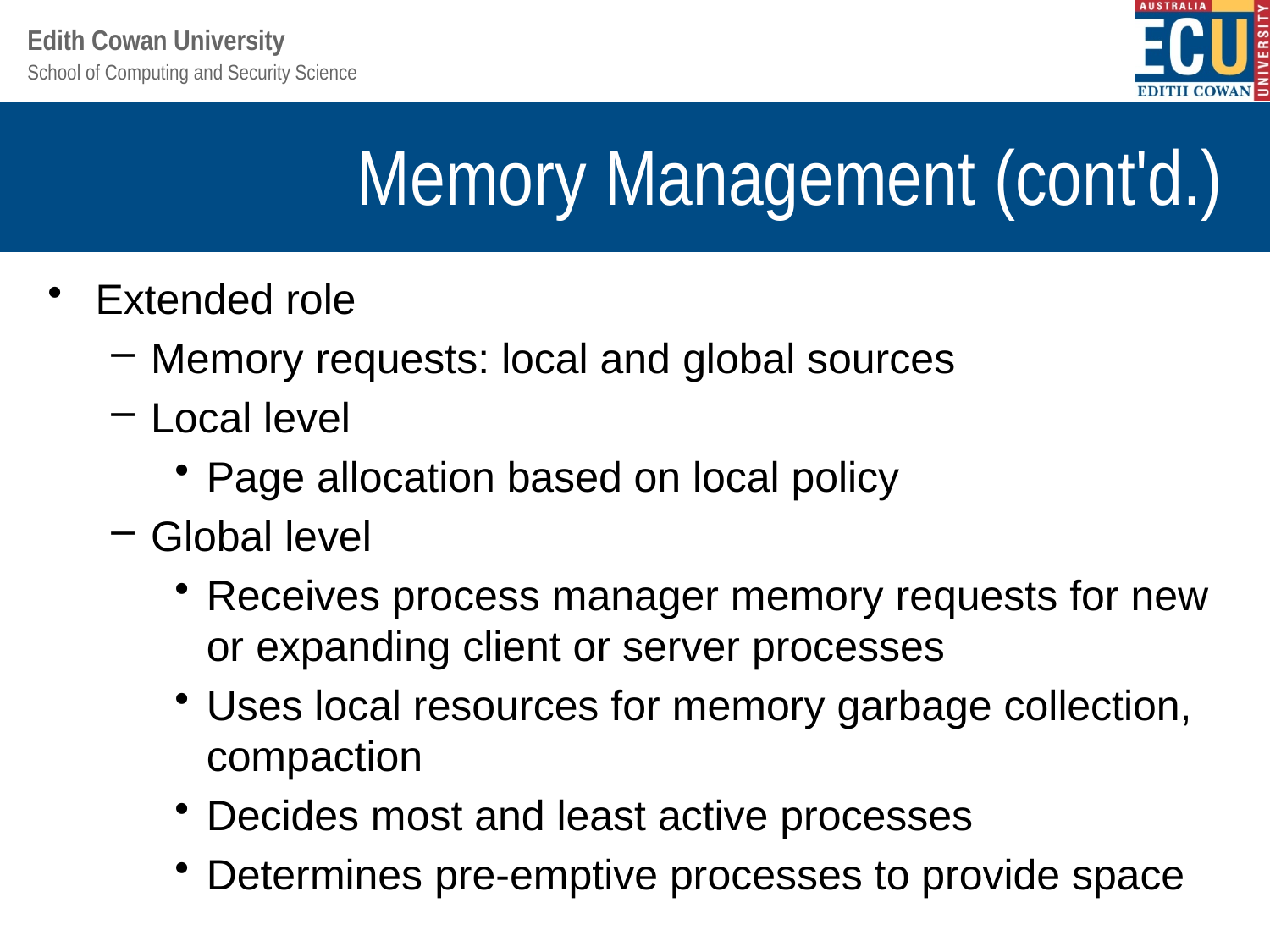

# Memory Management (cont'd.)
Extended role
Memory requests: local and global sources
Local level
Page allocation based on local policy
Global level
Receives process manager memory requests for new or expanding client or server processes
Uses local resources for memory garbage collection, compaction
Decides most and least active processes
Determines pre-emptive processes to provide space